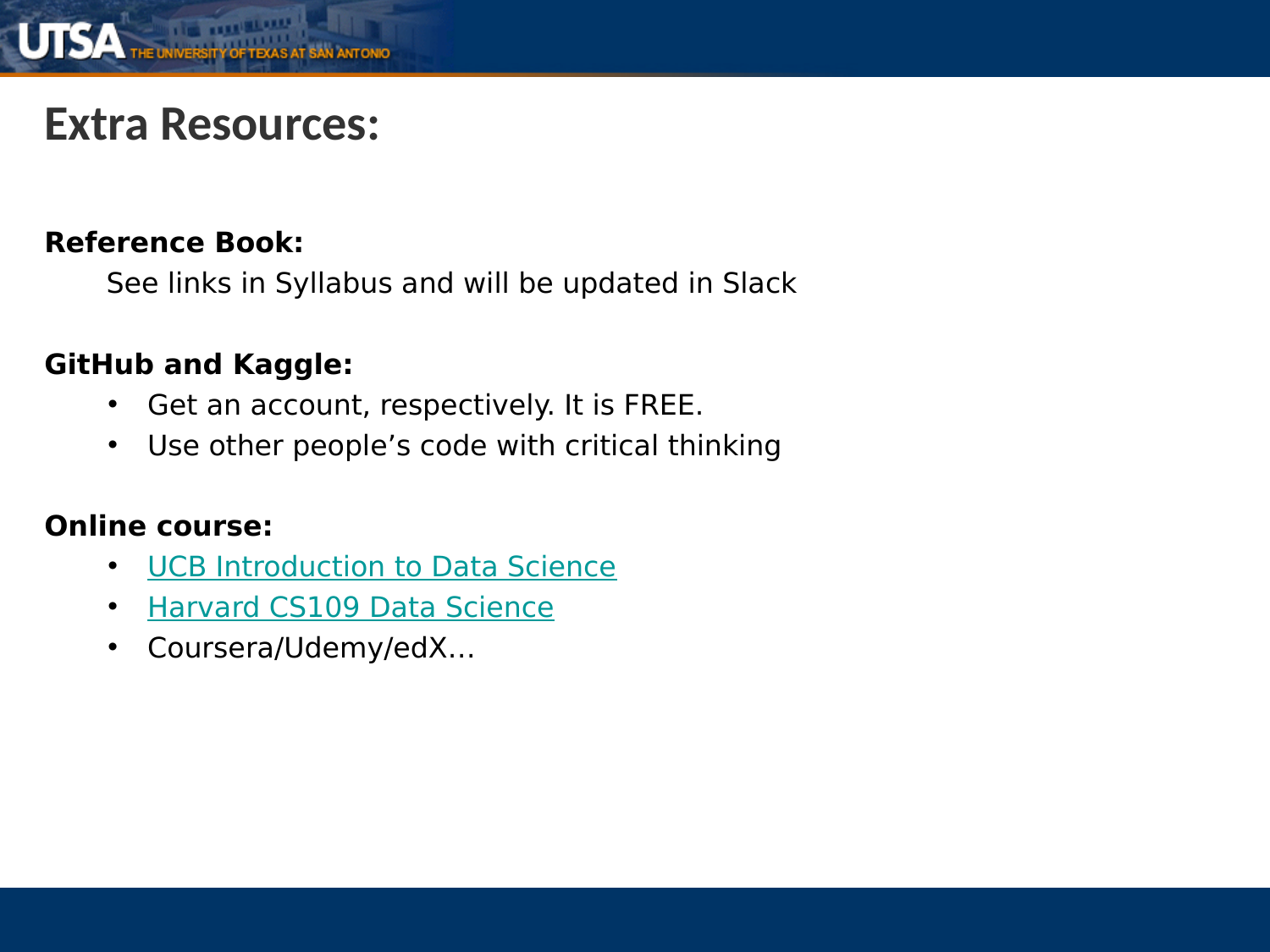

Extra Resources:
Reference Book:
       See links in Syllabus and will be updated in Slack

GitHub and Kaggle:
Get an account, respectively. It is FREE.
Use other people’s code with critical thinking

Online course:
UCB Introduction to Data Science
Harvard CS109 Data Science
Coursera/Udemy/edX…